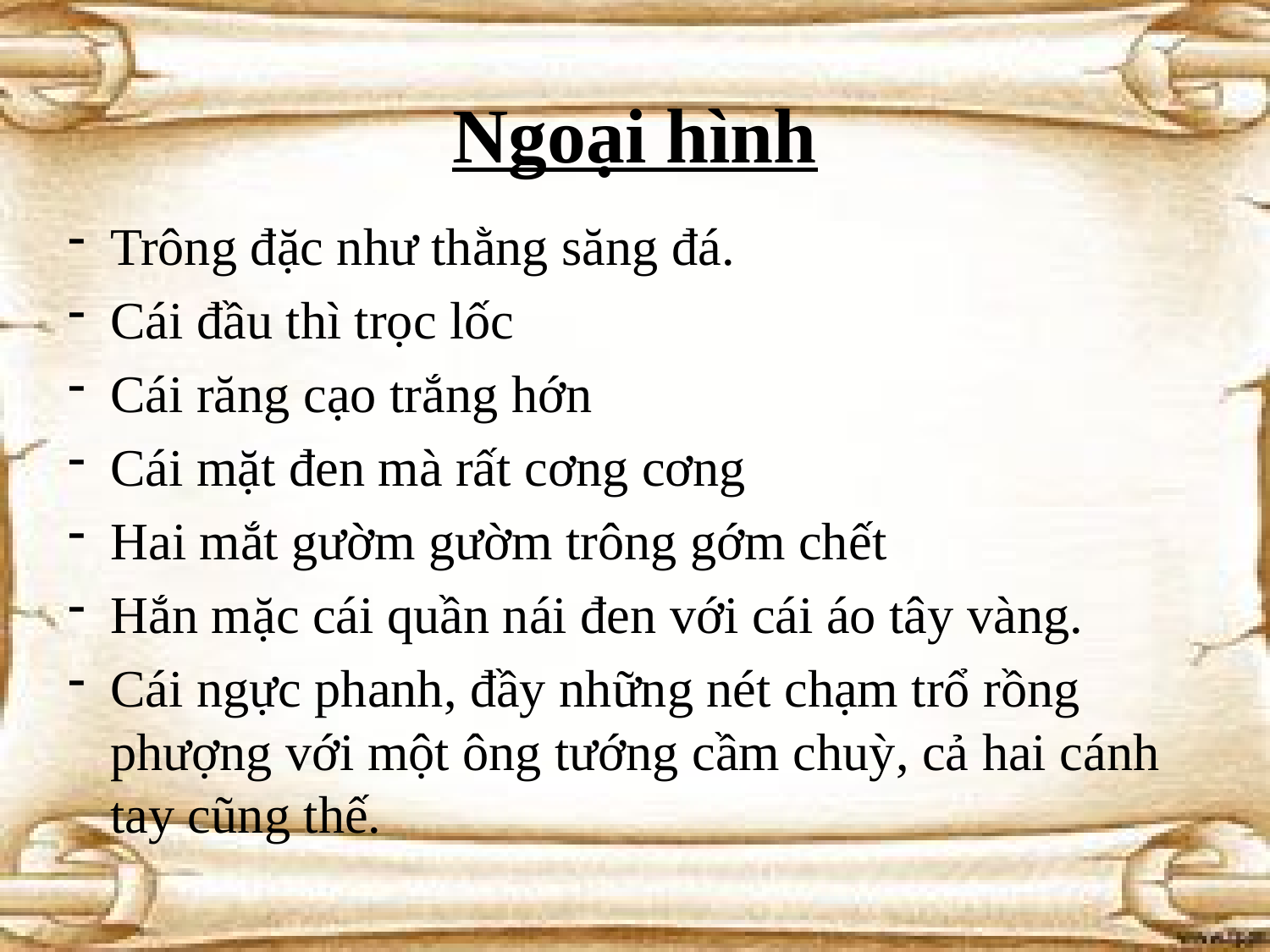

# Ngoại hình
Trông đặc như thằng săng đá.
Cái đầu thì trọc lốc
Cái răng cạo trắng hớn
Cái mặt đen mà rất cơng cơng
Hai mắt gườm gườm trông gớm chết
Hắn mặc cái quần nái đen với cái áo tây vàng.
Cái ngực phanh, đầy những nét chạm trổ rồng phượng với một ông tướng cầm chuỳ, cả hai cánh tay cũng thế.